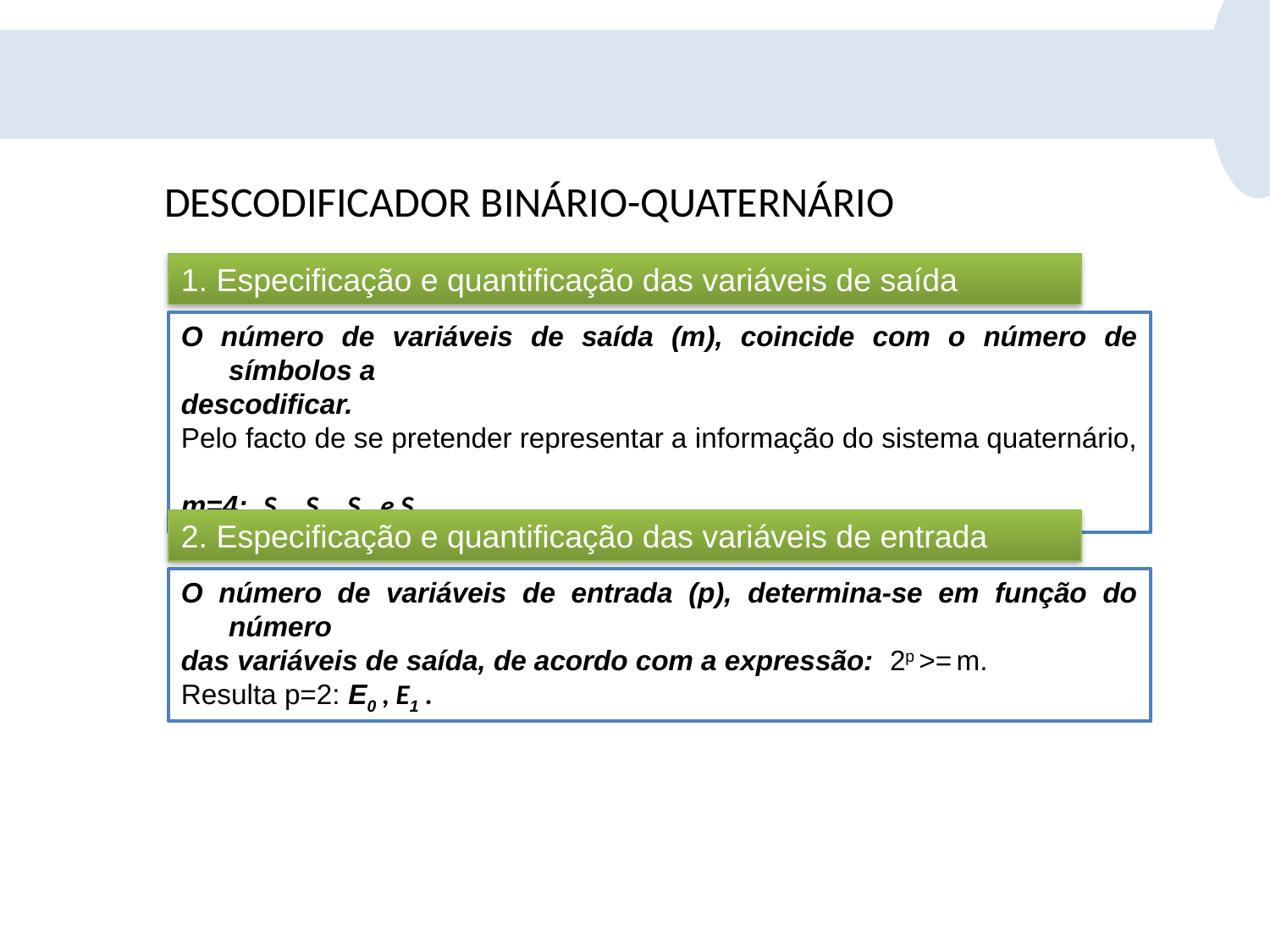

DESCODIFICADOR BINÁRIO-QUATERNÁRIO
1. Especificação e quantificação das variáveis de saída
O número de variáveis de saída (m), coincide com o número de símbolos a
descodificar.
Pelo facto de se pretender representar a informação do sistema quaternário,
m=4:  S0 , S1 , S2  e S3 .
2. Especificação e quantificação das variáveis de entrada
O número de variáveis de entrada (p), determina-se em função do número
das variáveis de saída, de acordo com a expressão:  2p >= m.
Resulta p=2: E0 , E1 .